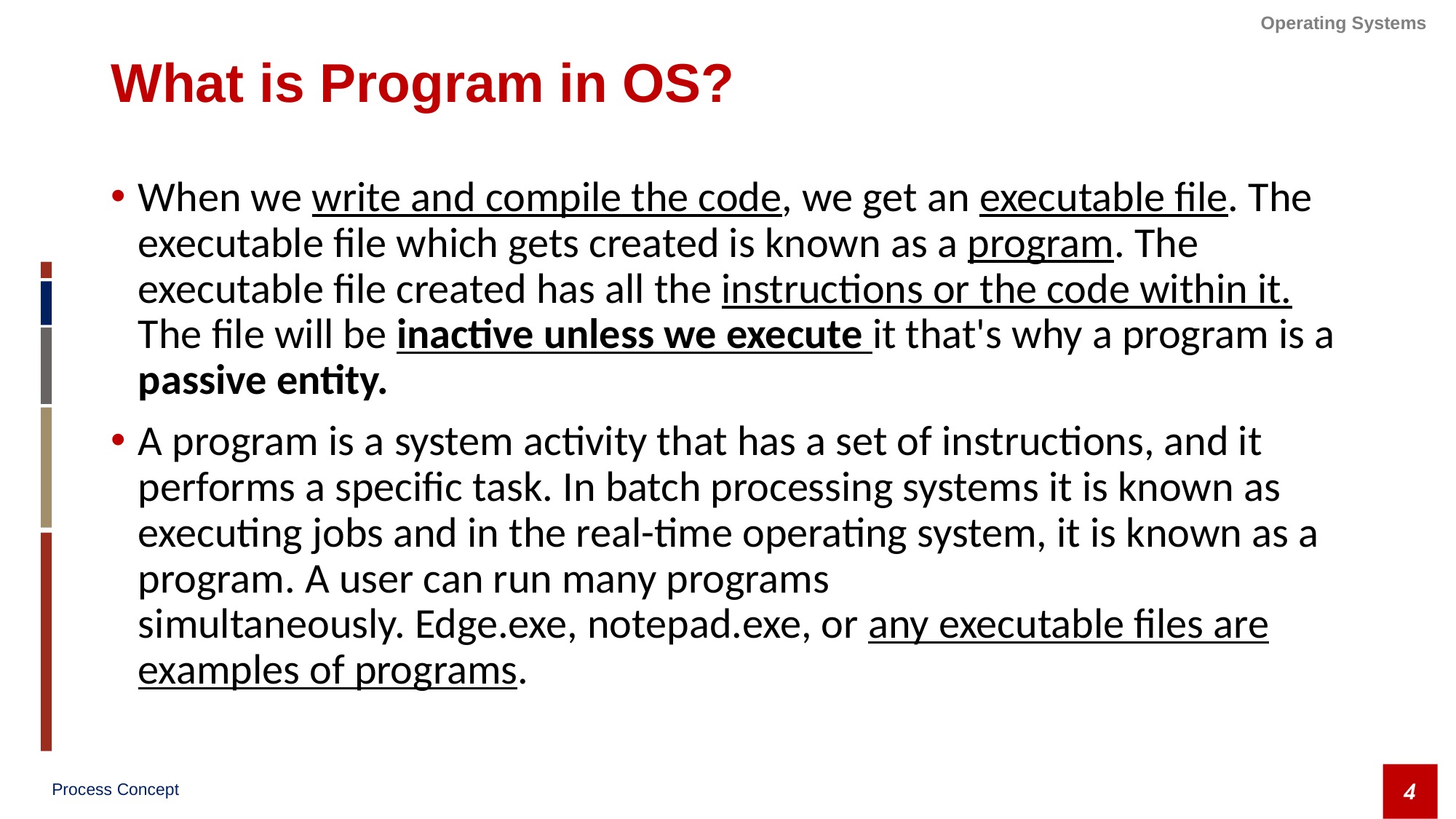

# What is Program in OS?
When we write and compile the code, we get an executable file. The executable file which gets created is known as a program. The executable file created has all the instructions or the code within it. The file will be inactive unless we execute it that's why a program is a passive entity.
A program is a system activity that has a set of instructions, and it performs a specific task. In batch processing systems it is known as executing jobs and in the real-time operating system, it is known as a program. A user can run many programs simultaneously. Edge.exe, notepad.exe, or any executable files are examples of programs.